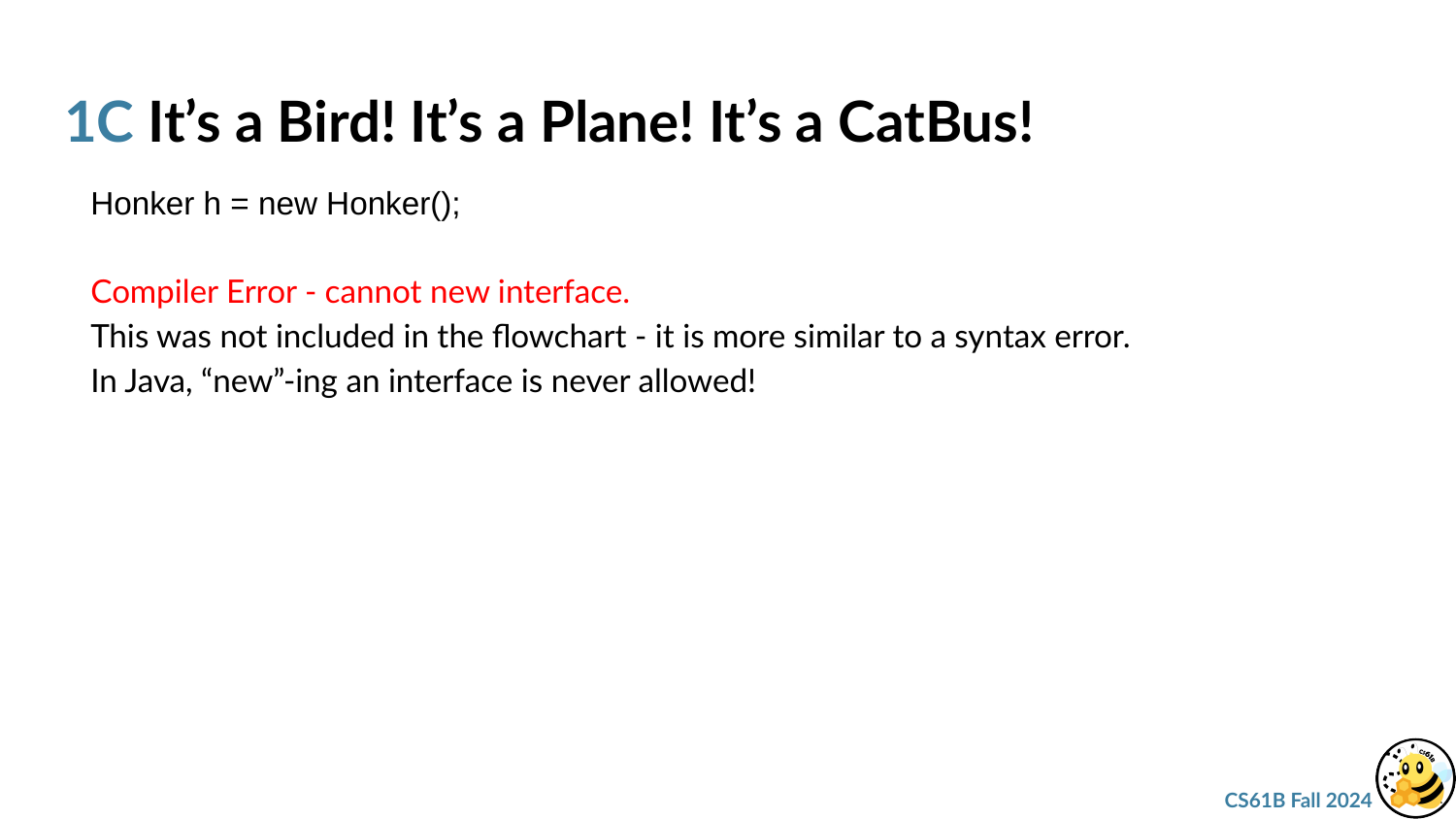

# 1C It’s a Bird! It’s a Plane! It’s a CatBus!

Honker h = new Honker();

Compiler Error - cannot new interface.
This was not included in the flowchart - it is more similar to a syntax error.
In Java, “new”-ing an interface is never allowed!